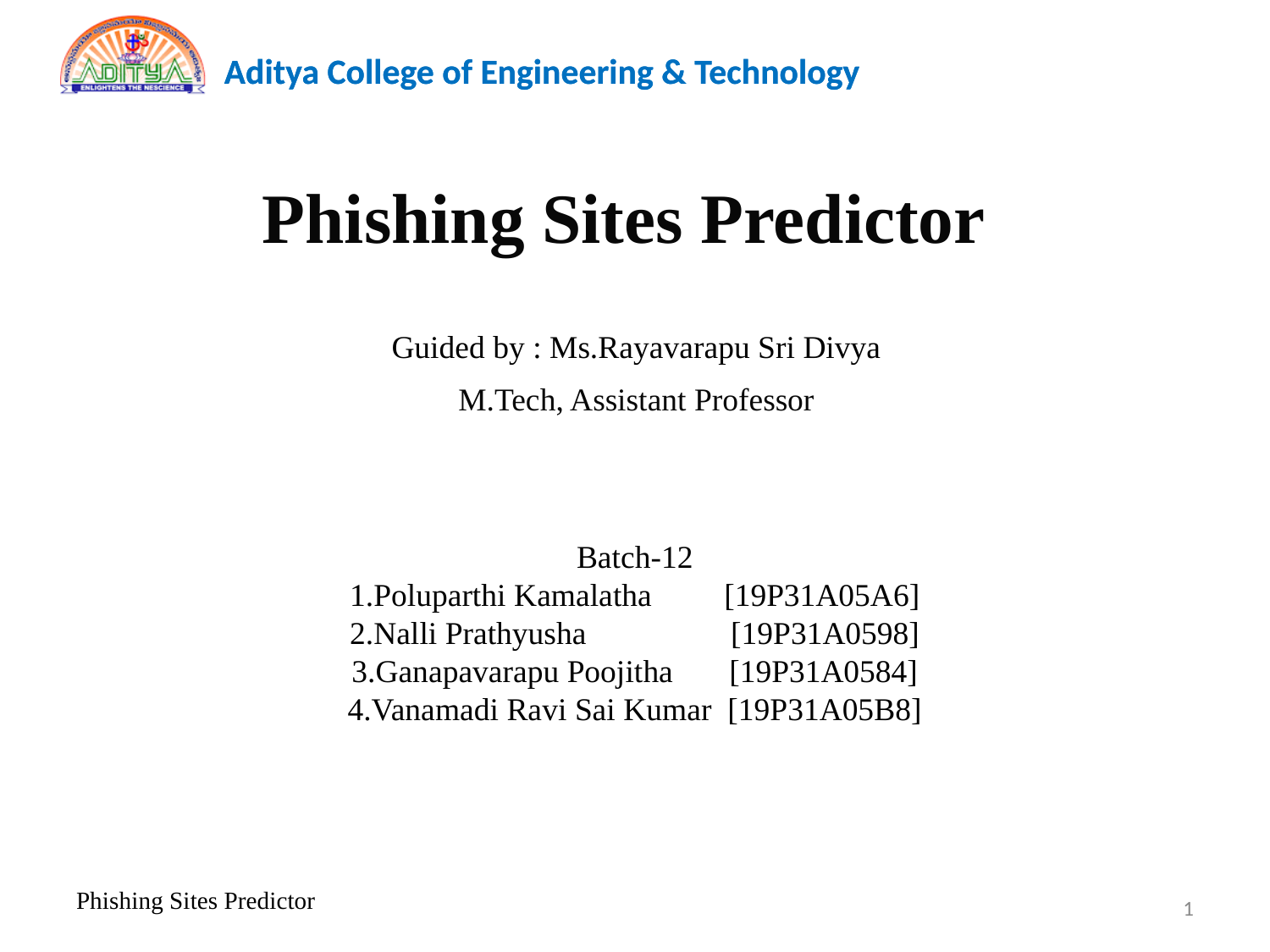

# Phishing Sites Predictor
Guided by : Ms.Rayavarapu Sri Divya
M.Tech, Assistant Professor

Batch-12
1.Poluparthi Kamalatha         [19P31A05A6]
2.Nalli Prathyusha                  [19P31A0598]
3.Ganapavarapu Poojitha       [19P31A0584]
4.Vanamadi Ravi Sai Kumar  [19P31A05B8]
1